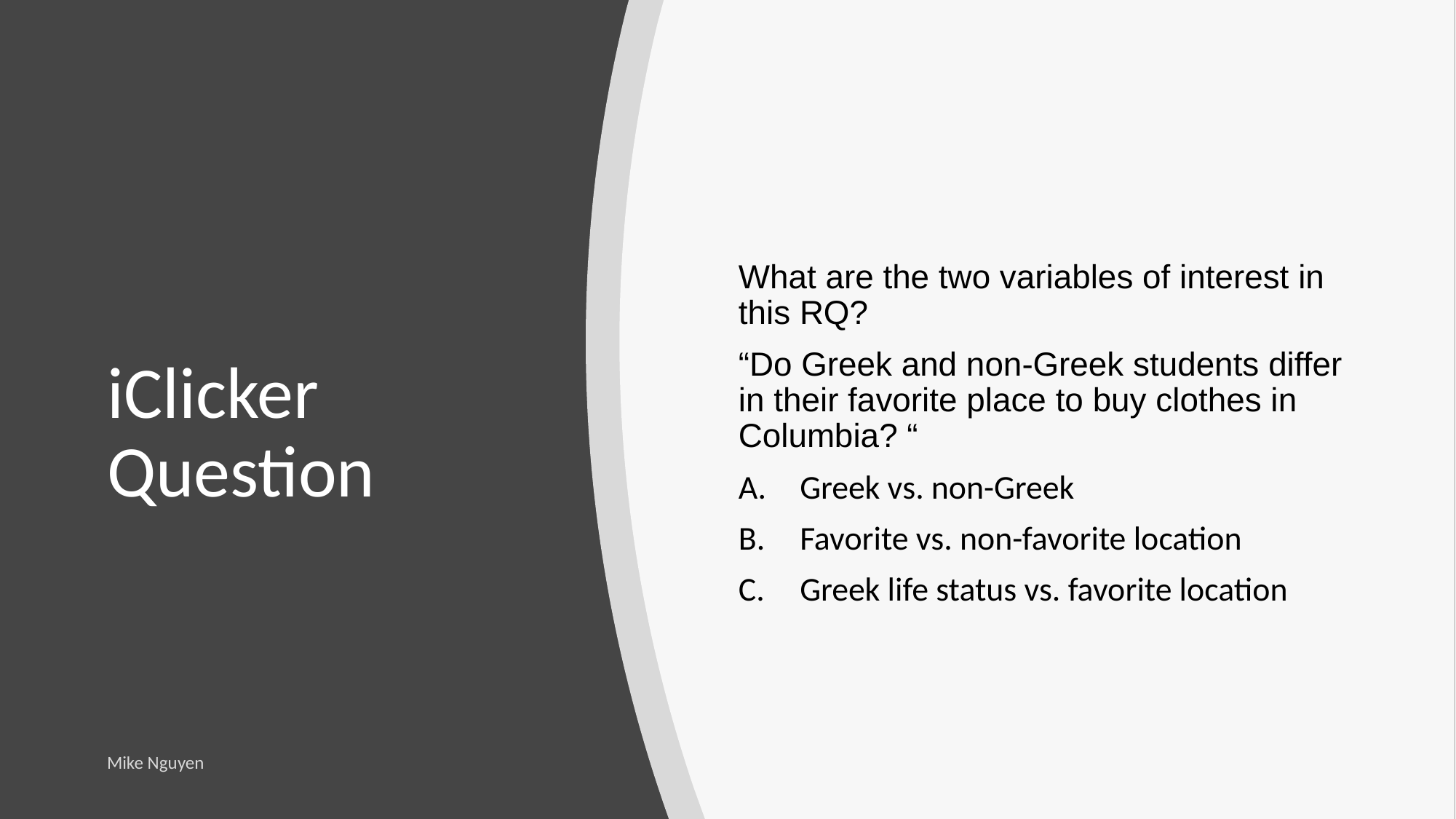

What are the two variables of interest in this RQ?
“Do Greek and non-Greek students differ in their favorite place to buy clothes in Columbia? “
Greek vs. non-Greek
Favorite vs. non-favorite location
Greek life status vs. favorite location
# iClicker Question
Mike Nguyen